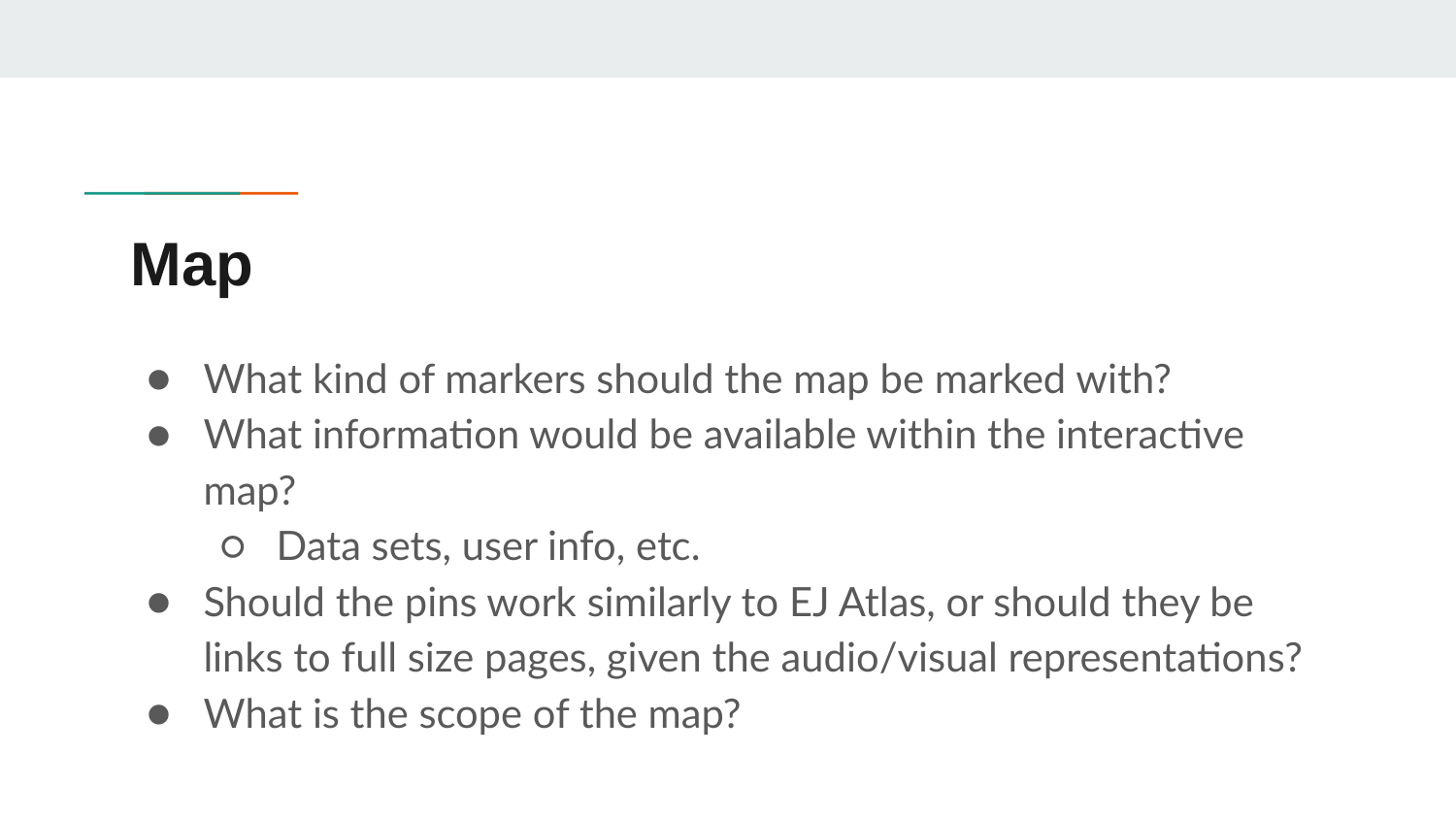

# Map
What kind of markers should the map be marked with?
What information would be available within the interactive map?
Data sets, user info, etc.
Should the pins work similarly to EJ Atlas, or should they be links to full size pages, given the audio/visual representations?
What is the scope of the map?